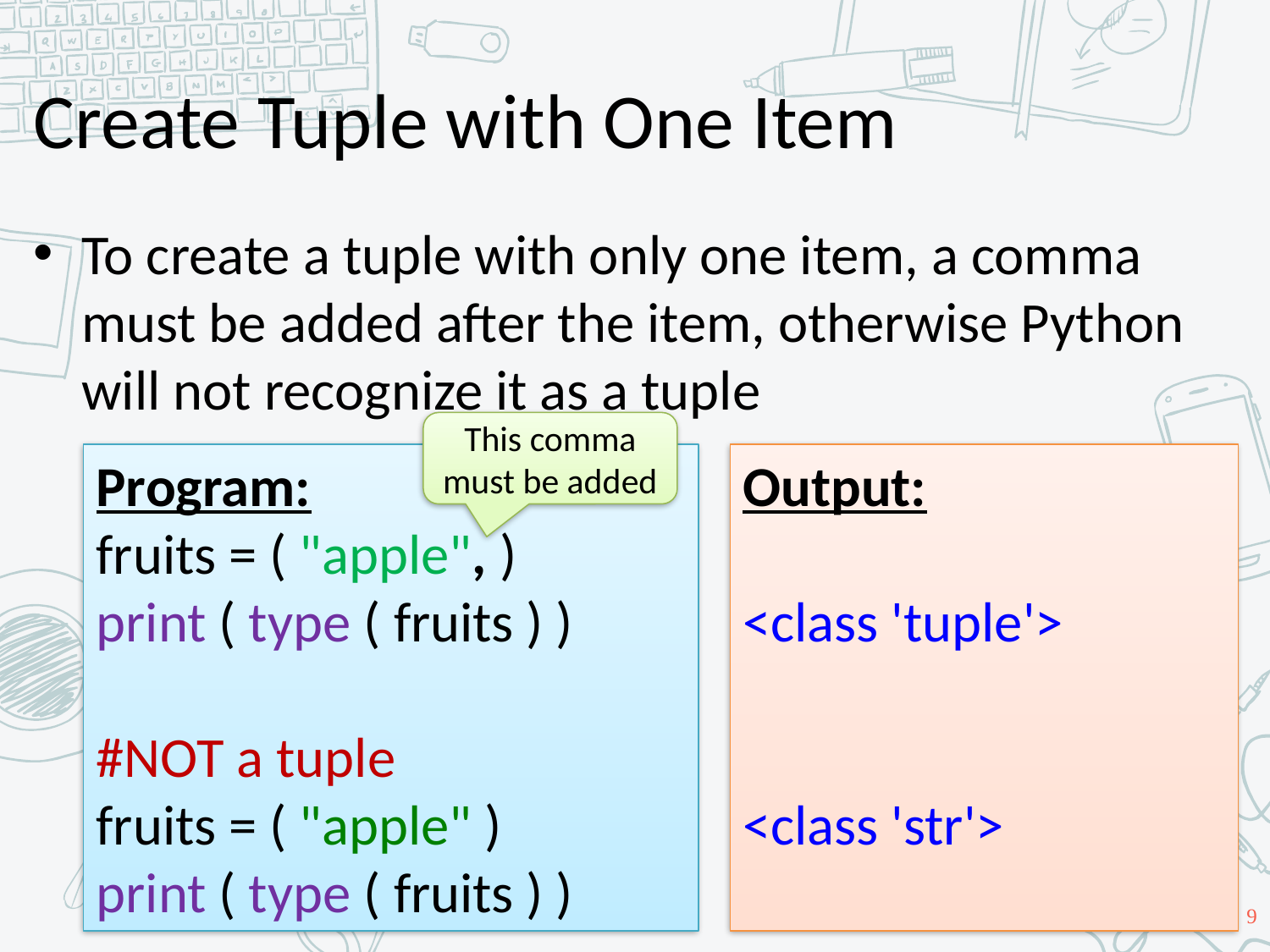

# Create Tuple with One Item
To create a tuple with only one item, a comma must be added after the item, otherwise Python will not recognize it as a tuple
This comma must be added
Program:
fruits = ( "apple", )
print ( type ( fruits ) )

#NOT a tuple
fruits = ( "apple" )
print ( type ( fruits ) )
Output:

<class 'tuple'>

<class 'str'>
9